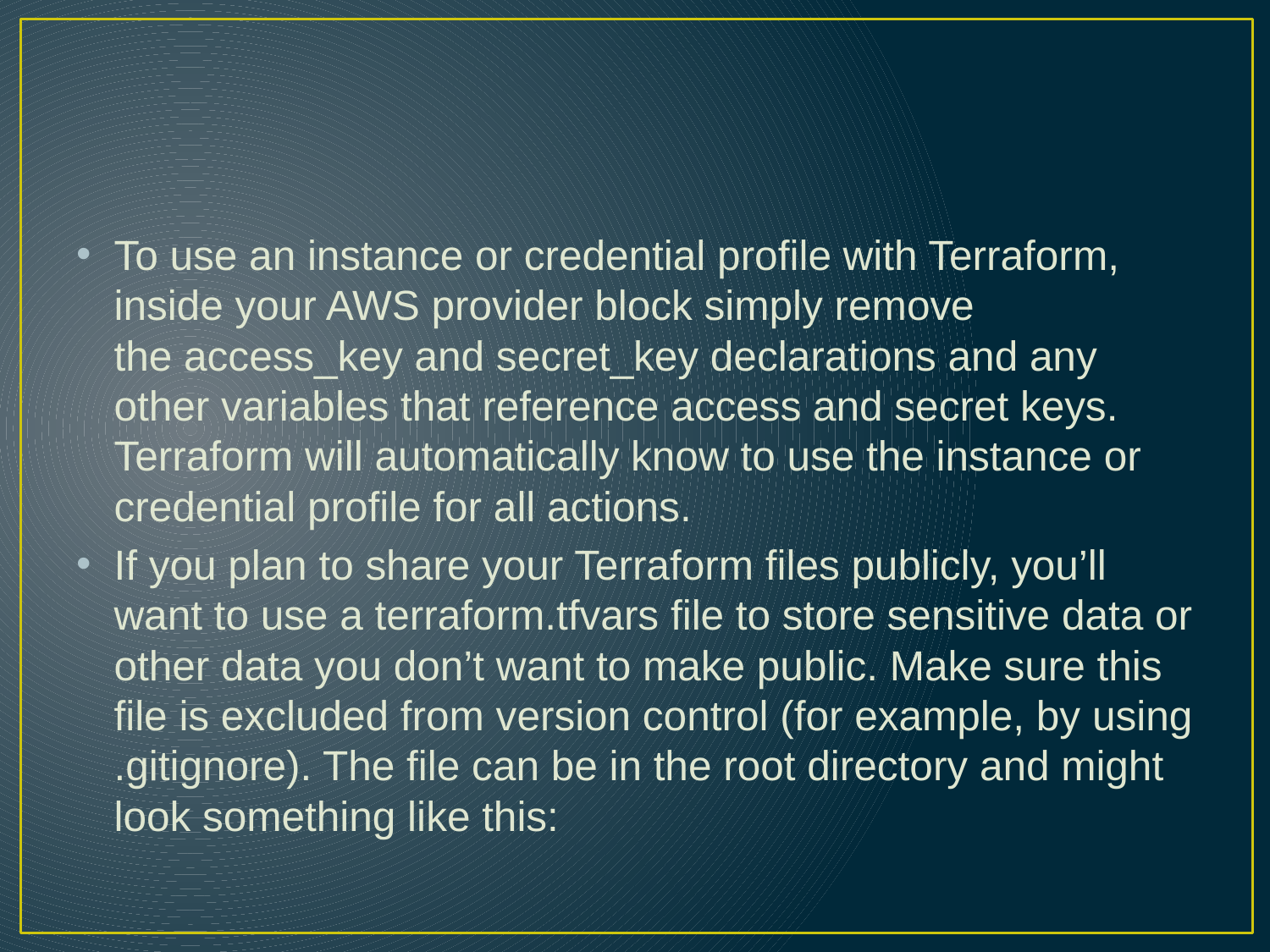

#
To use an instance or credential profile with Terraform, inside your AWS provider block simply remove the access_key and secret_key declarations and any other variables that reference access and secret keys. Terraform will automatically know to use the instance or credential profile for all actions.
If you plan to share your Terraform files publicly, you’ll want to use a terraform.tfvars file to store sensitive data or other data you don’t want to make public. Make sure this file is excluded from version control (for example, by using .gitignore). The file can be in the root directory and might look something like this: